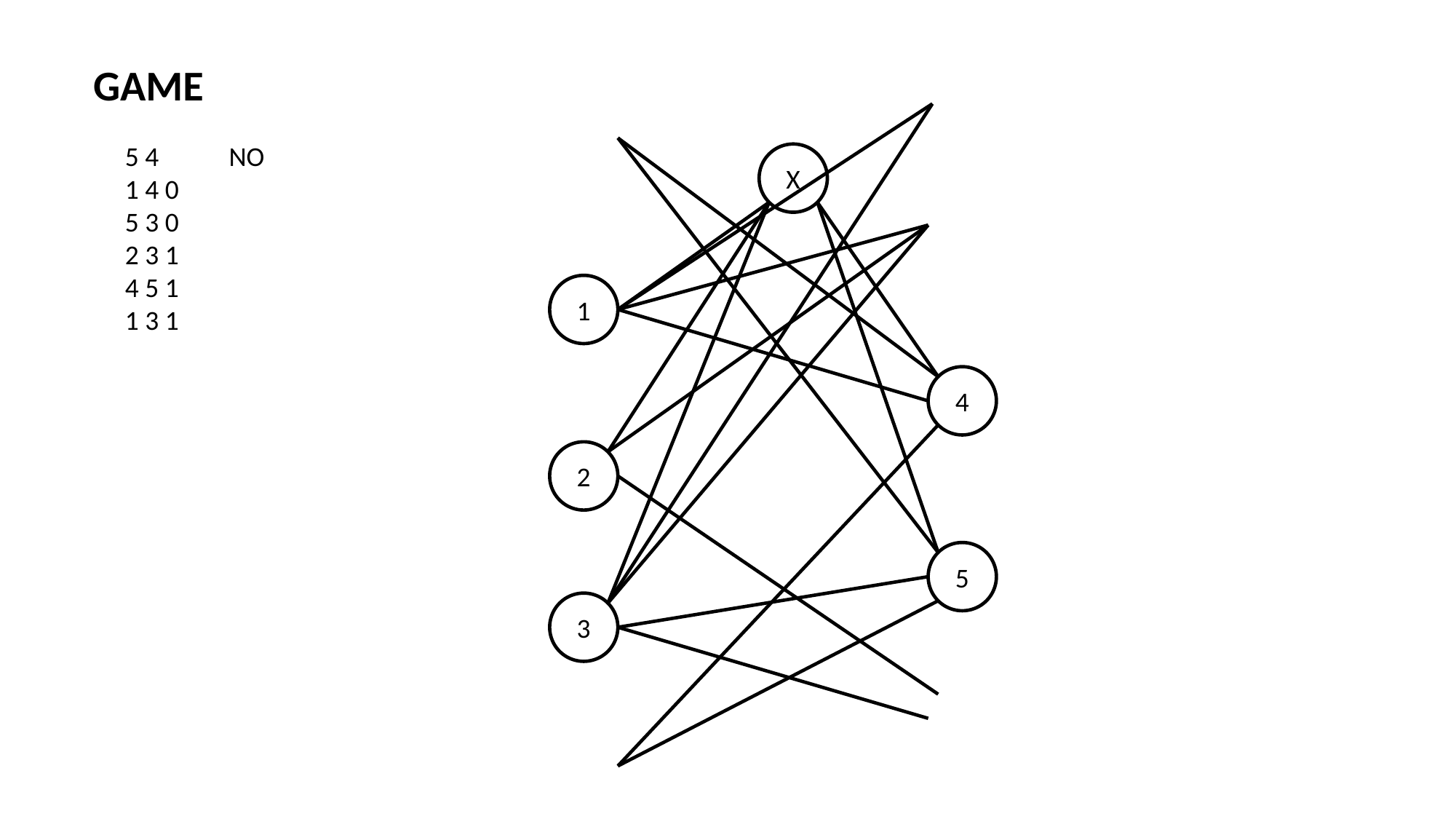

GAME

5 4
1 4 0
5 3 0
2 3 1
4 5 1
1 3 1

NO
X

1
4
2
5
3